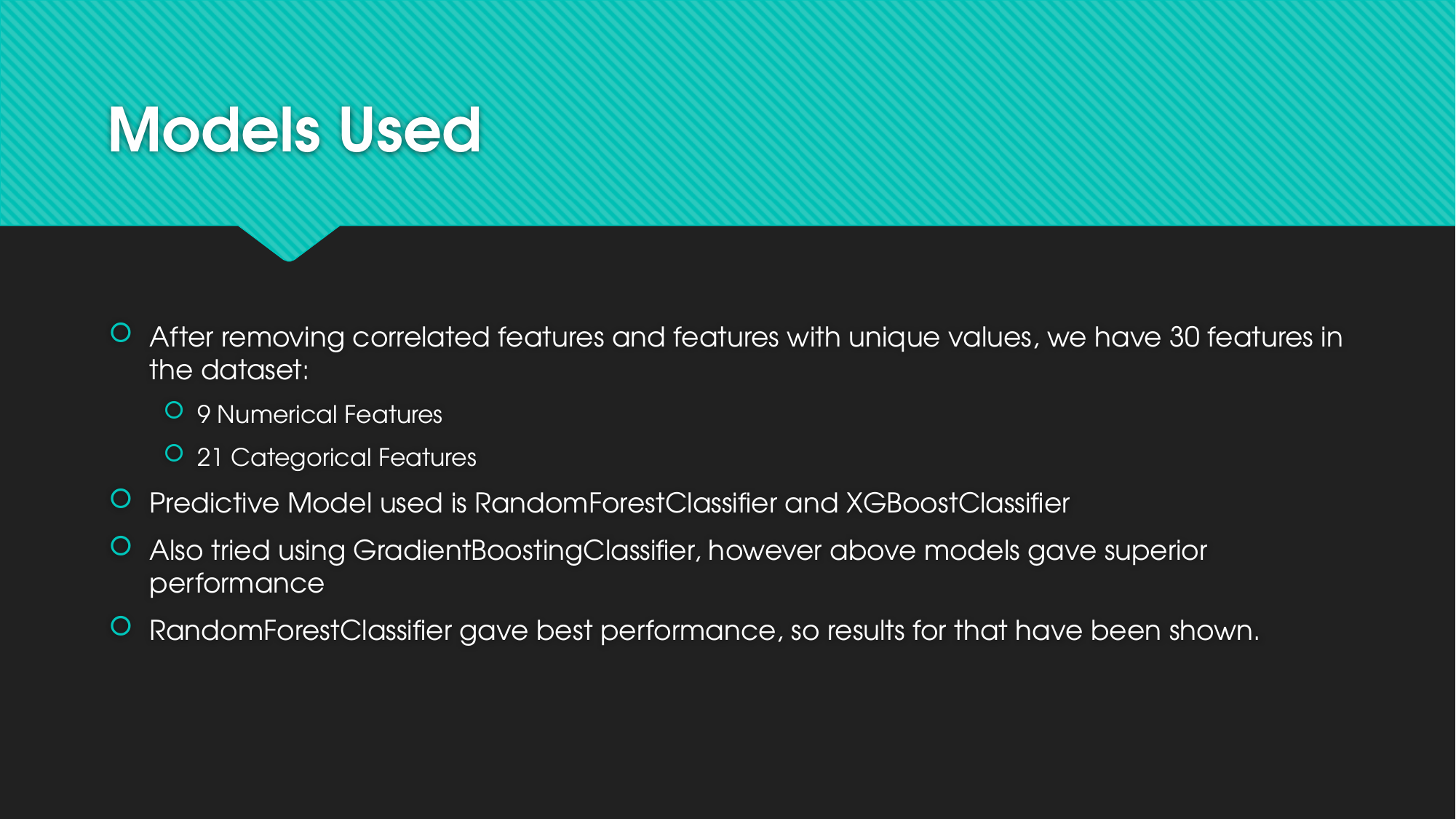

# Models Used
After removing correlated features and features with unique values, we have 30 features in the dataset:
9 Numerical Features
21 Categorical Features
Predictive Model used is RandomForestClassifier and XGBoostClassifier
Also tried using GradientBoostingClassifier, however above models gave superior performance
RandomForestClassifier gave best performance, so results for that have been shown.